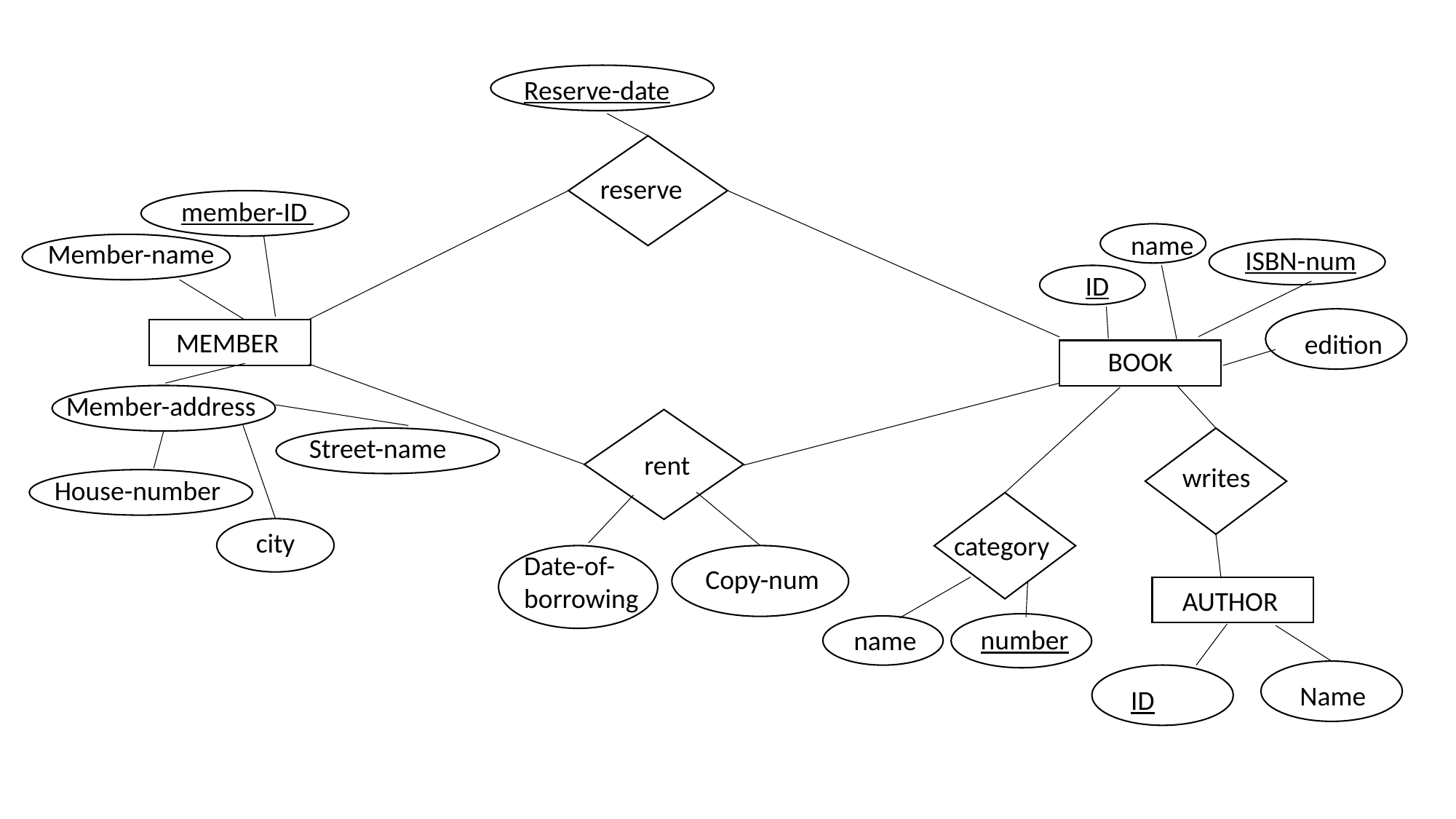

Reserve-date

reserve
member-ID

name

Member-name

ISBN-num

ID

MEMBER
edition
BOOK

Member-address

Street-name

rent
writes
House-number

city
category
Date-of-borrowing

Copy-num

AUTHOR

number
name

Name
ID